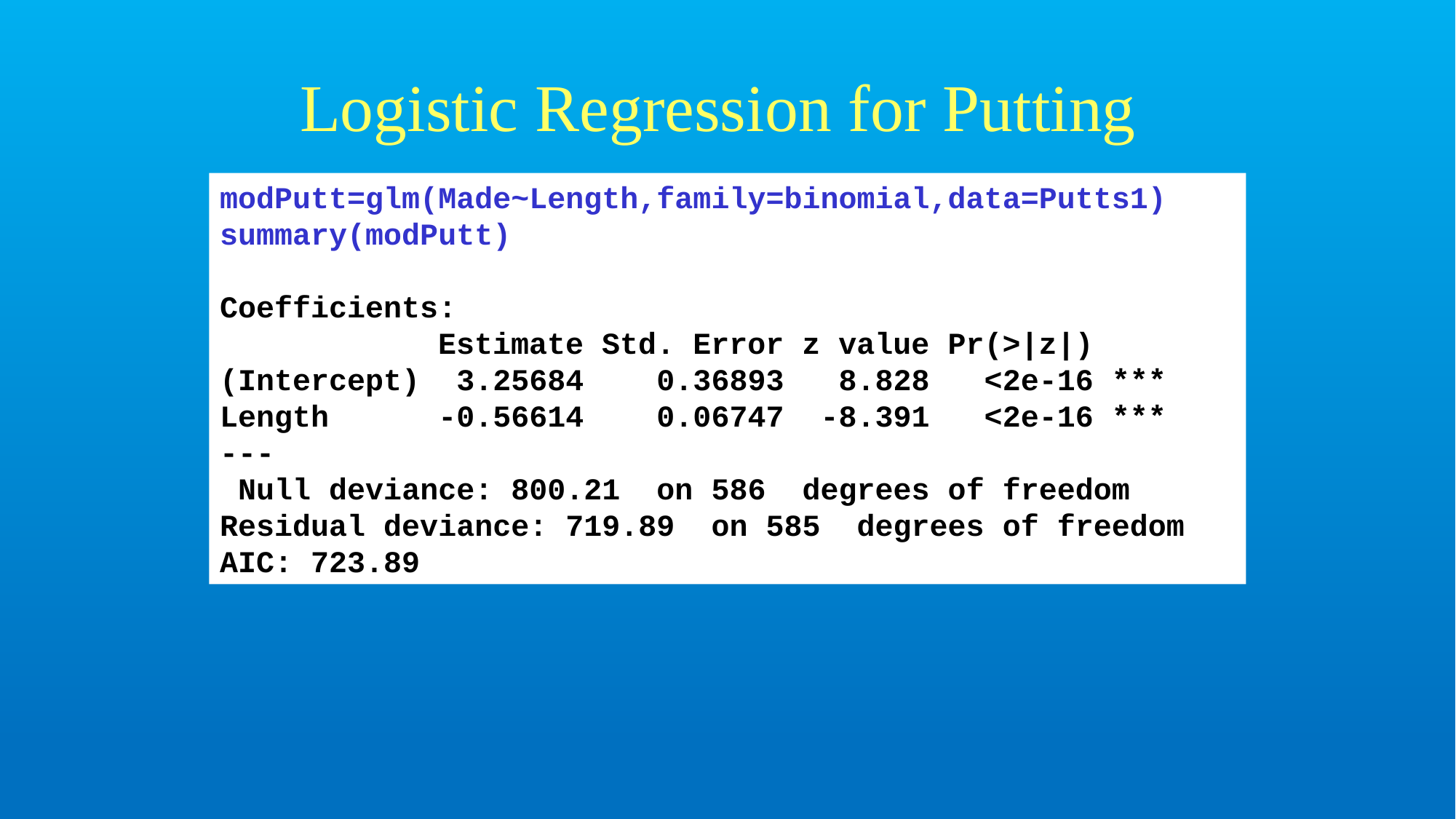

# Logistic Regression for Putting
modPutt=glm(Made~Length,family=binomial,data=Putts1)
summary(modPutt)

Coefficients:
            Estimate Std. Error z value Pr(>|z|)
(Intercept)  3.25684    0.36893   8.828   <2e-16 ***
Length      -0.56614    0.06747  -8.391   <2e-16 ***
---
 Null deviance: 800.21  on 586  degrees of freedom
Residual deviance: 719.89  on 585  degrees of freedom
AIC: 723.89